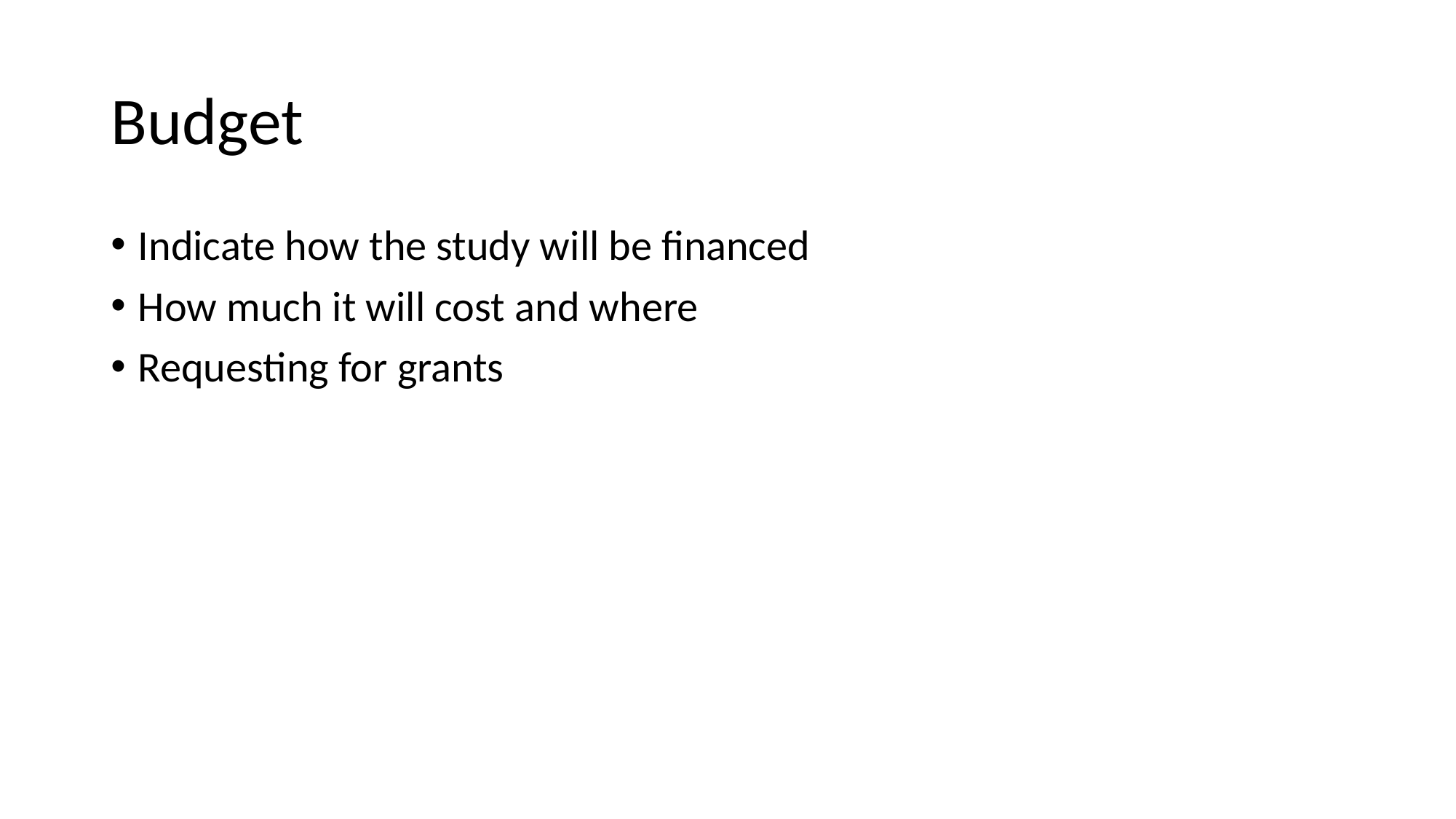

# Budget
Indicate how the study will be financed
How much it will cost and where
Requesting for grants